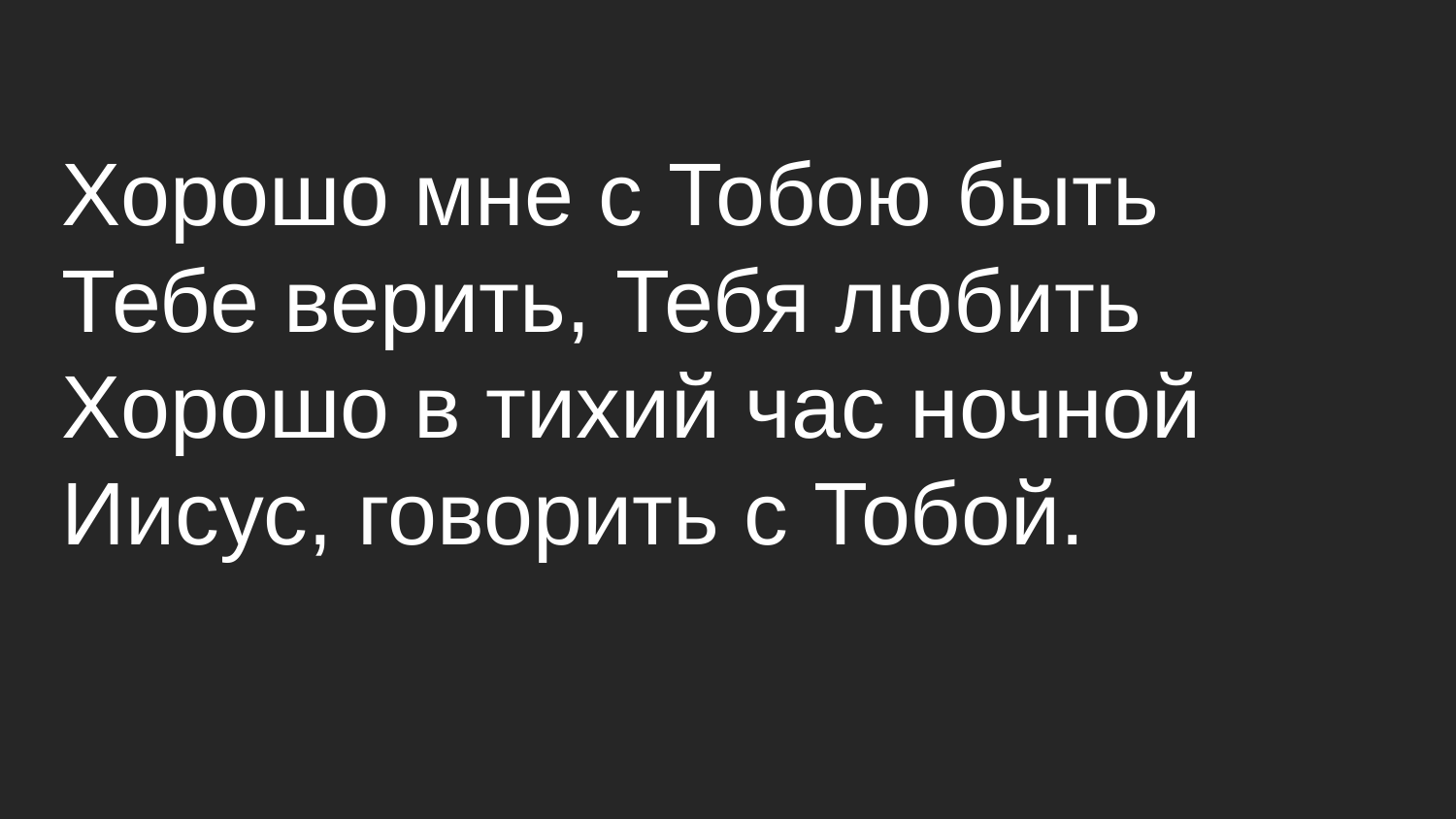

Хорошо мне с Тобою быть
Тебе верить, Тебя любить
Хорошо в тихий час ночной
Иисус, говорить с Тобой.